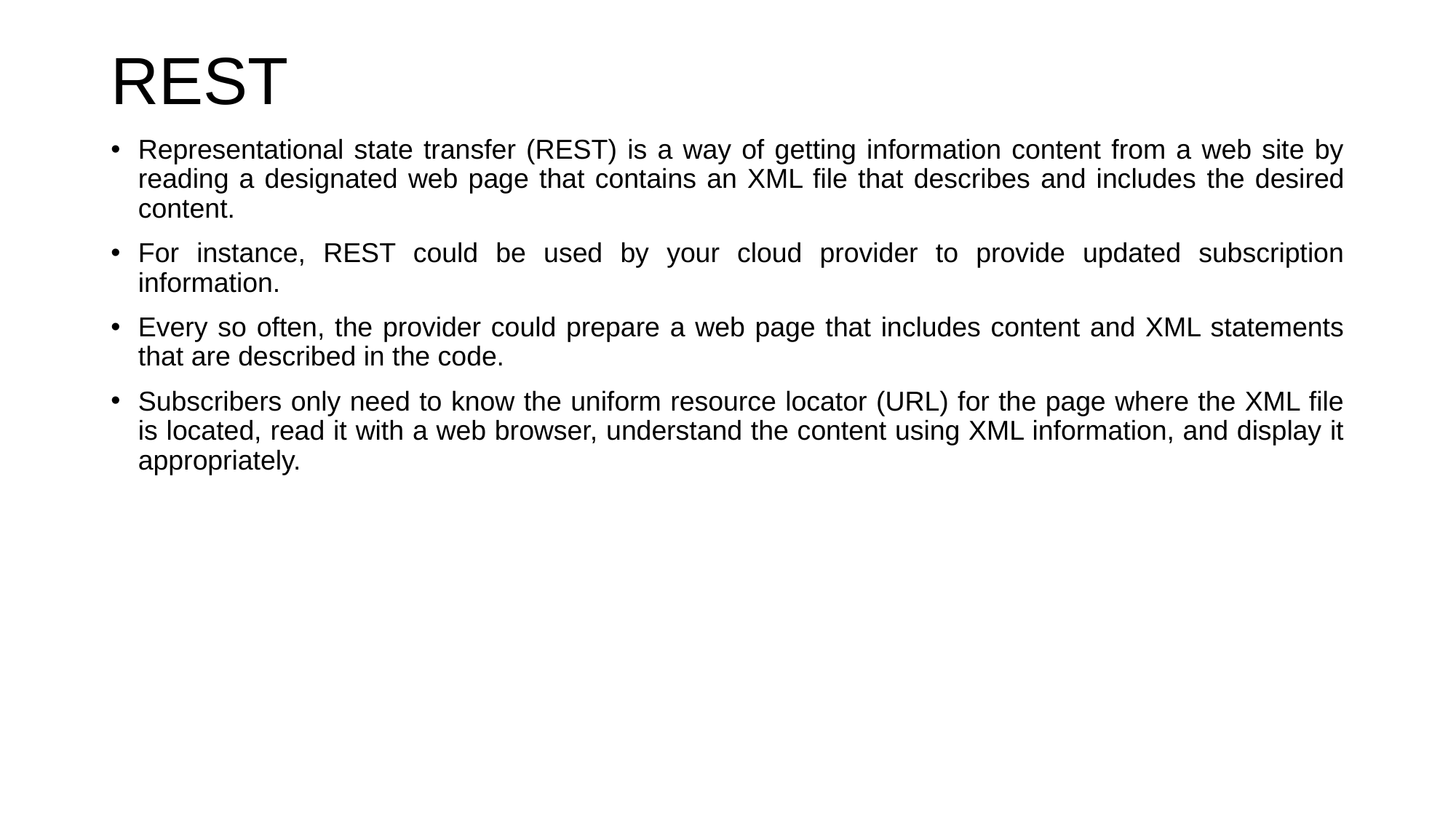

# REST
Representational state transfer (REST) is a way of getting information content from a web site by reading a designated web page that contains an XML file that describes and includes the desired content.
For instance, REST could be used by your cloud provider to provide updated subscription information.
Every so often, the provider could prepare a web page that includes content and XML statements that are described in the code.
Subscribers only need to know the uniform resource locator (URL) for the page where the XML file is located, read it with a web browser, understand the content using XML information, and display it appropriately.